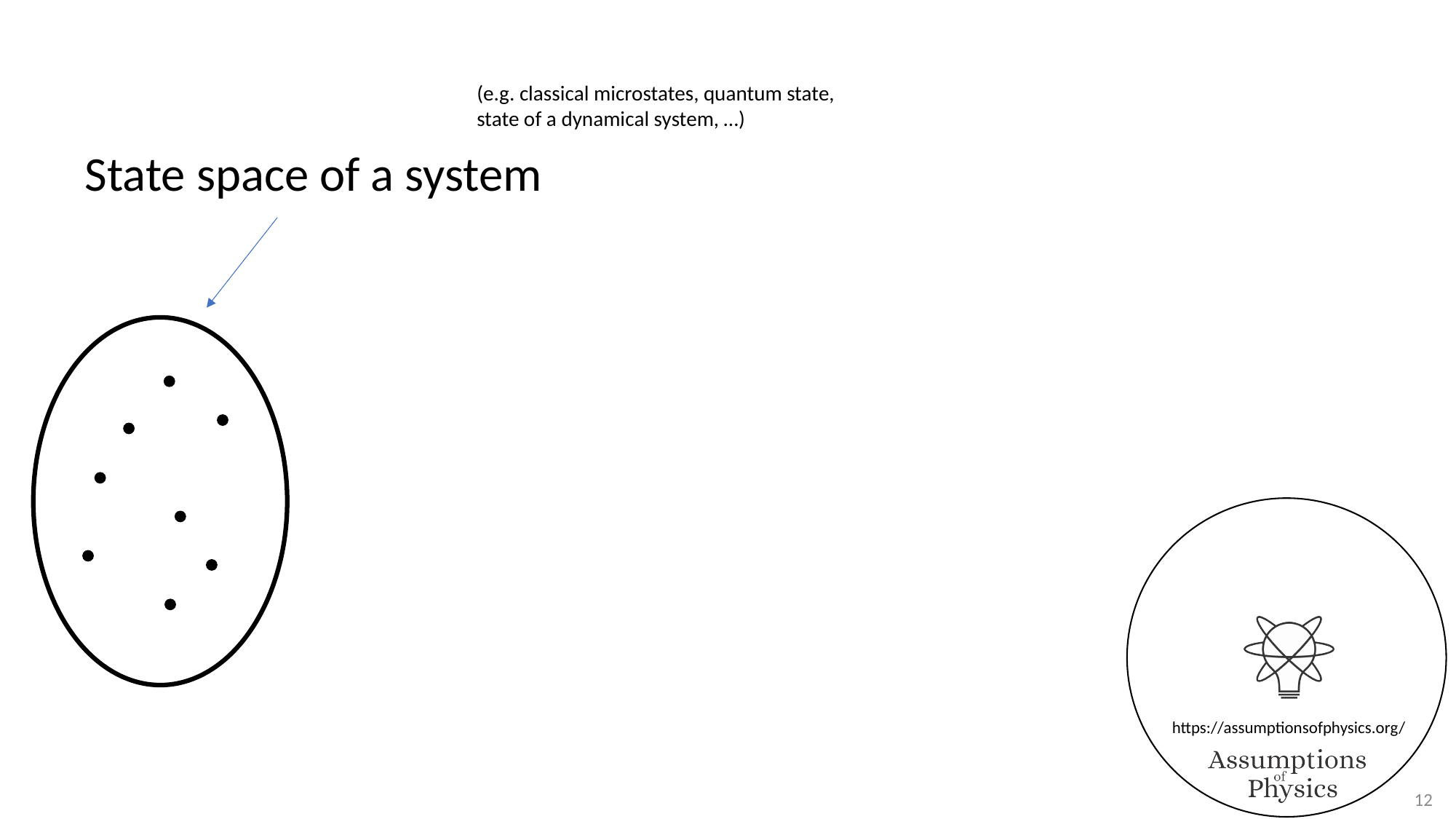

(e.g. classical microstates, quantum state,
state of a dynamical system, …)
State space of a system

12